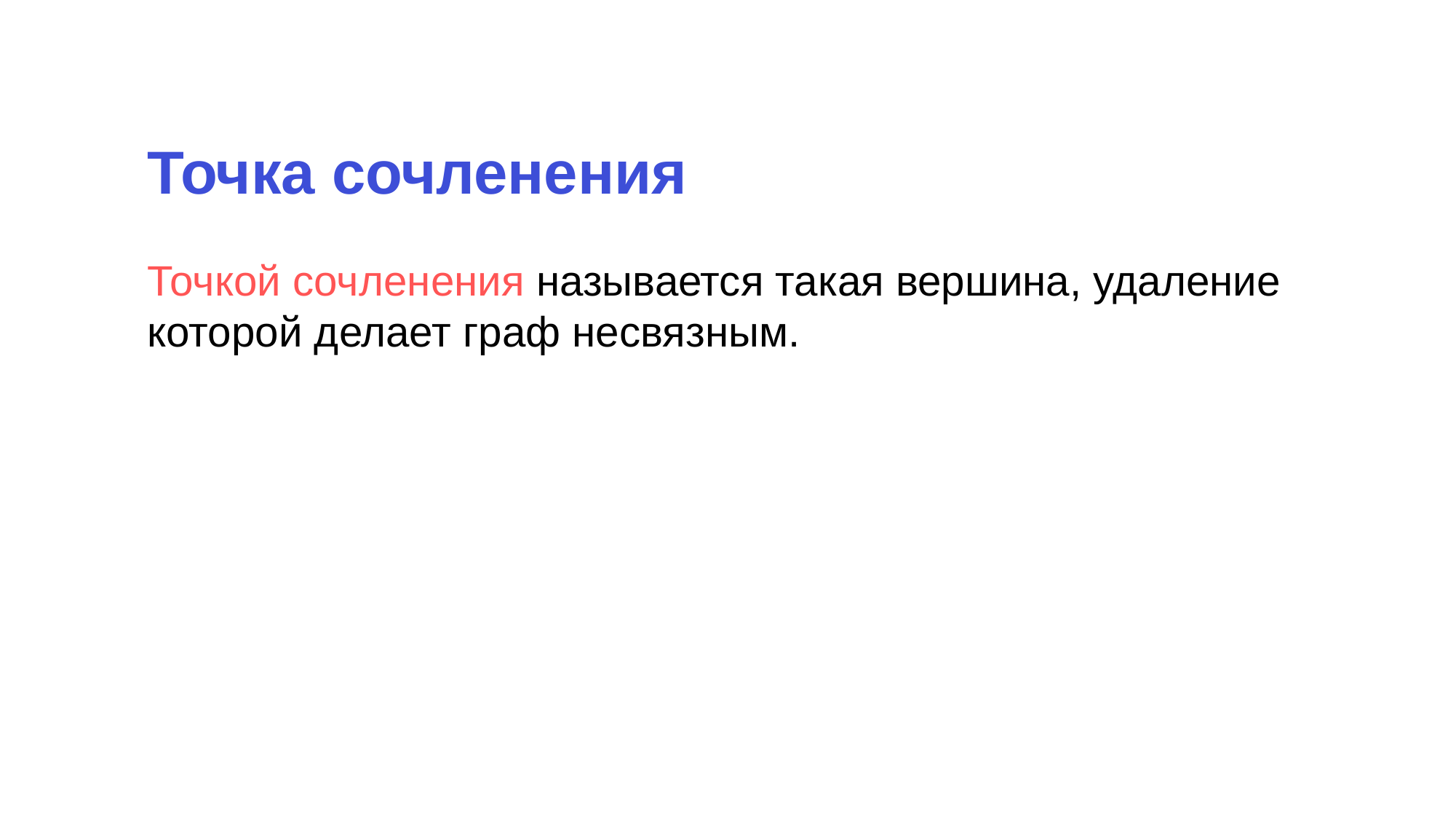

Точка сочленения
Точкой сочленения называется такая вершина, удаление которой делает граф несвязным.